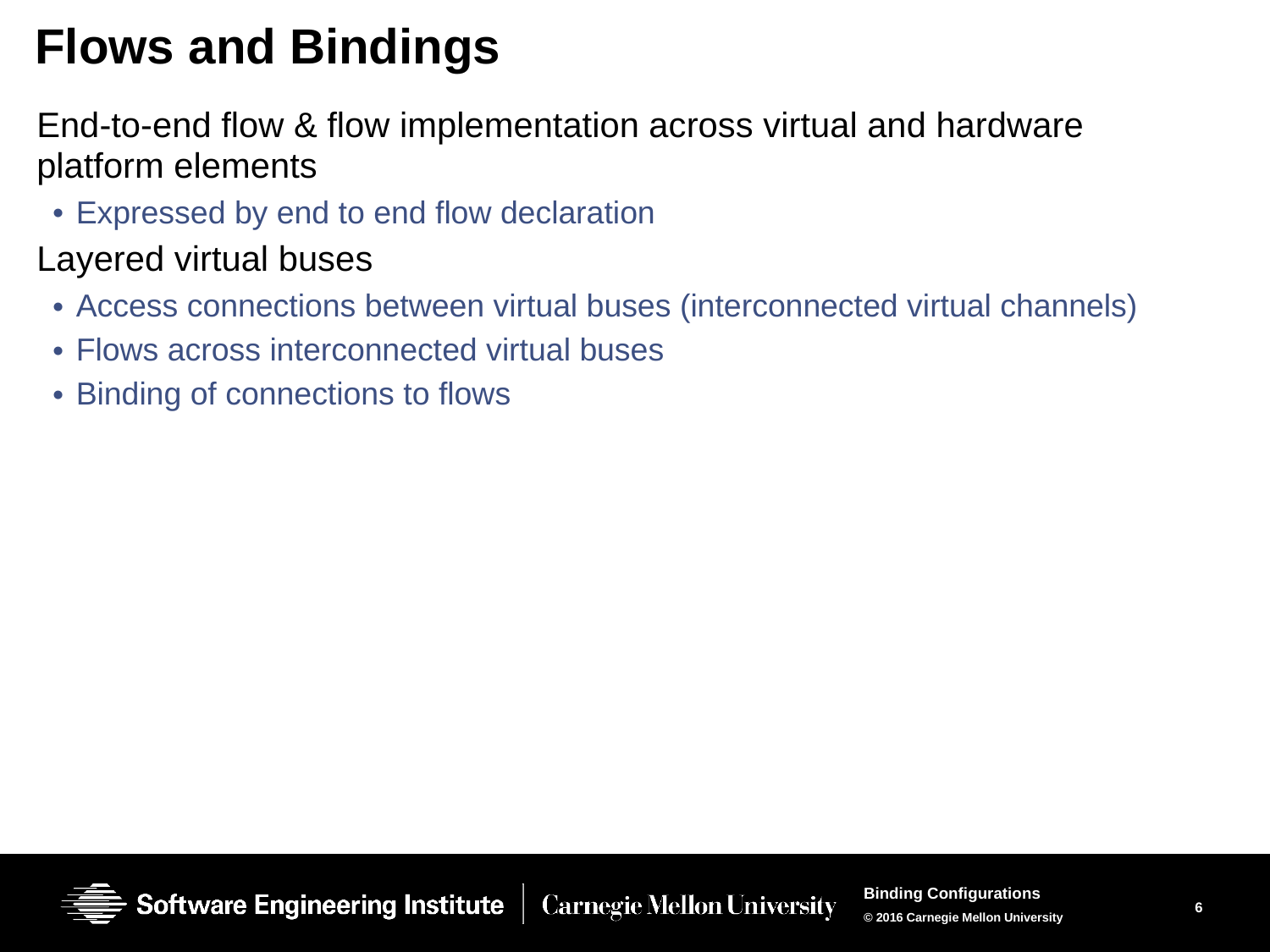

# Flows and Bindings
End-to-end flow & flow implementation across virtual and hardware platform elements
Expressed by end to end flow declaration
Layered virtual buses
Access connections between virtual buses (interconnected virtual channels)
Flows across interconnected virtual buses
Binding of connections to flows